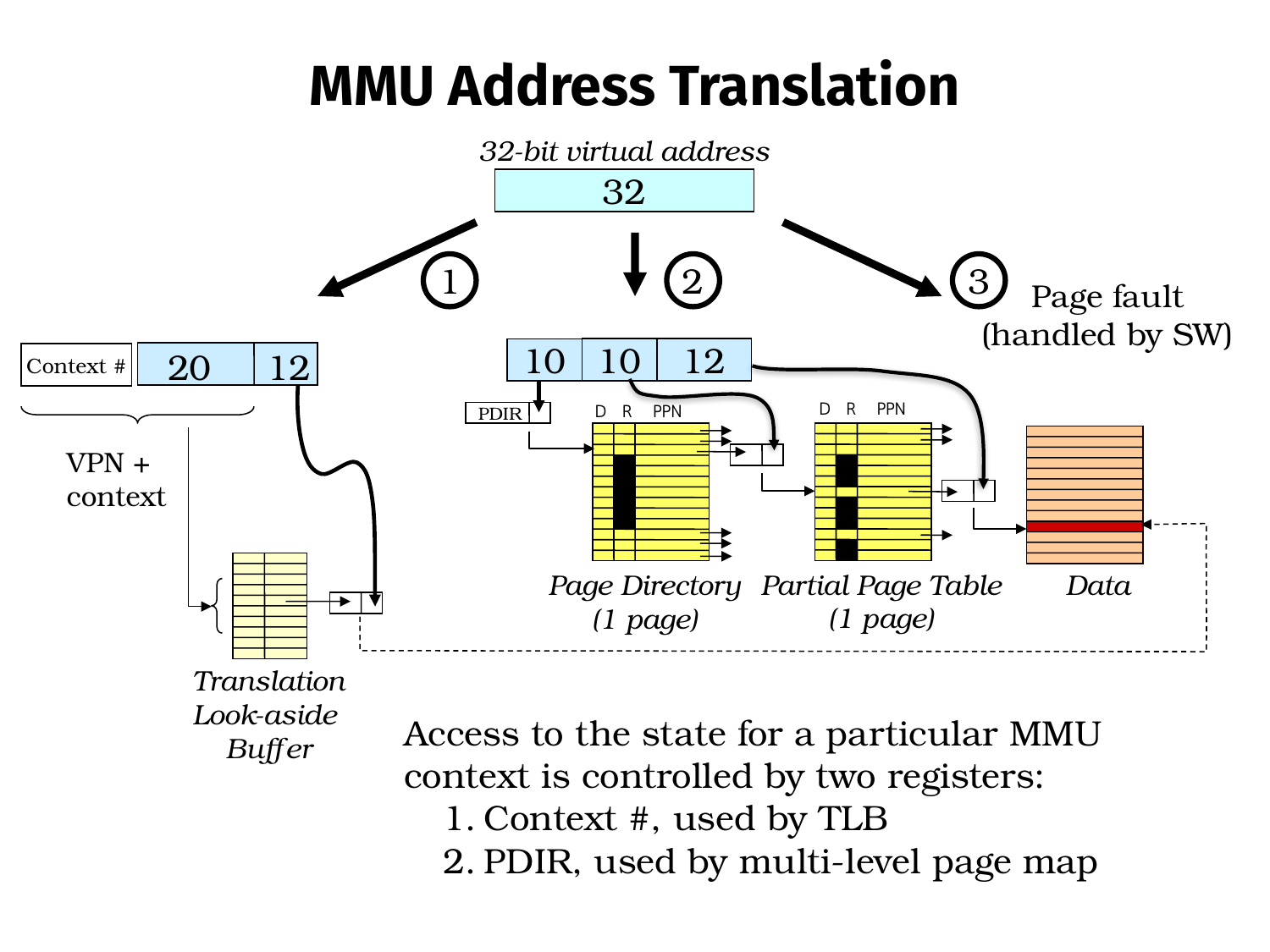

# MMU Address Translation
32-bit virtual address
32

3
Page fault
(handled by SW)

2
10
12
10

D   R    PPN
D   R    PPN
PDIR

Partial Page Table
(1 page)
Page Directory
(1 page)
1

20
12

Context #

VPN +
context

Data

Translation
Look-aside
Buffer
Access to the state for a particular MMU context is controlled by two registers:
Context #, used by TLB
PDIR, used by multi-level page map